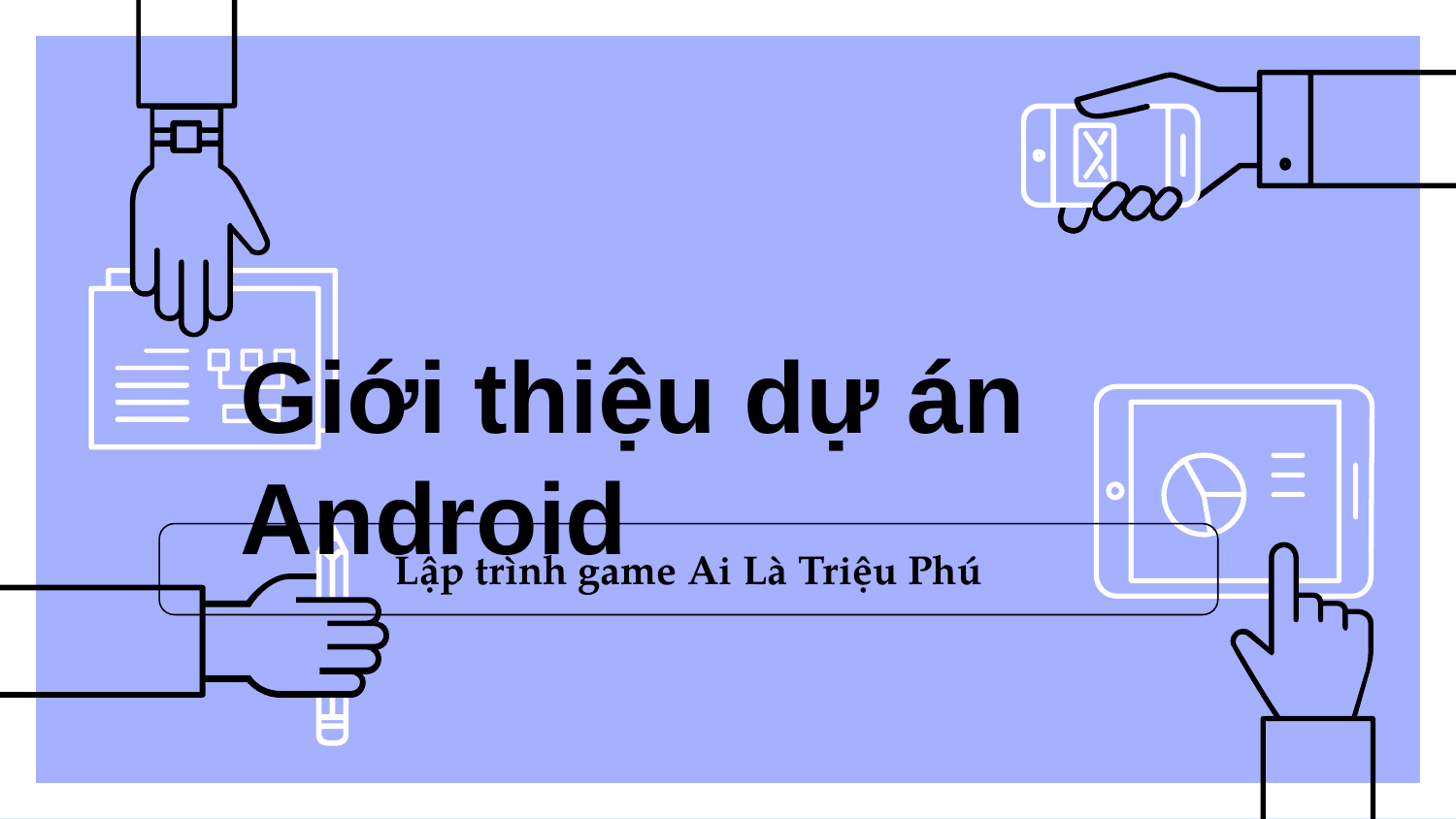

Giới thiệu dự án Android

Lập trình game Ai Là Triệu Phú